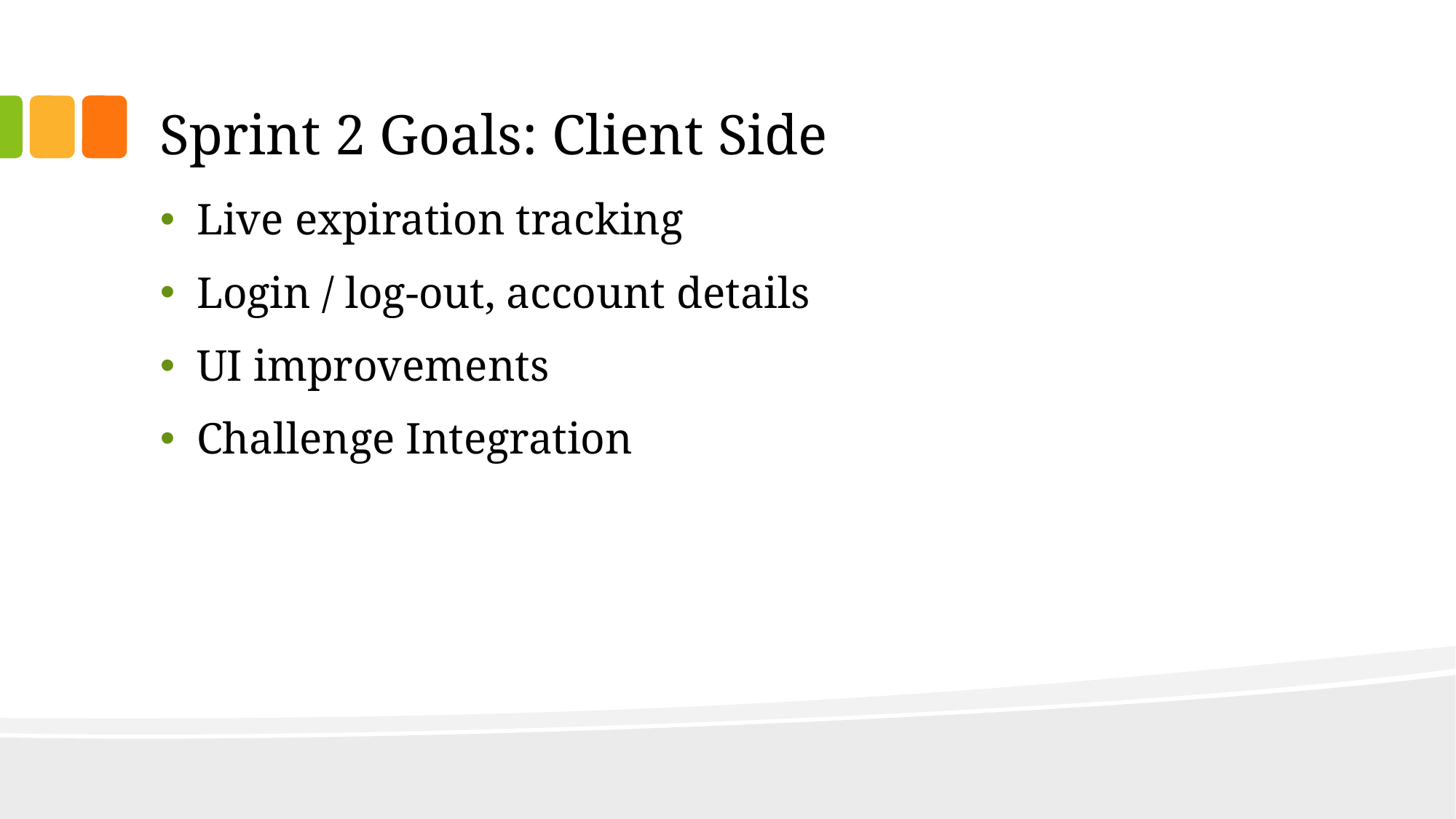

# Sprint 2 Goals: Client Side
Live expiration tracking
Login / log-out, account details
UI improvements
Challenge Integration